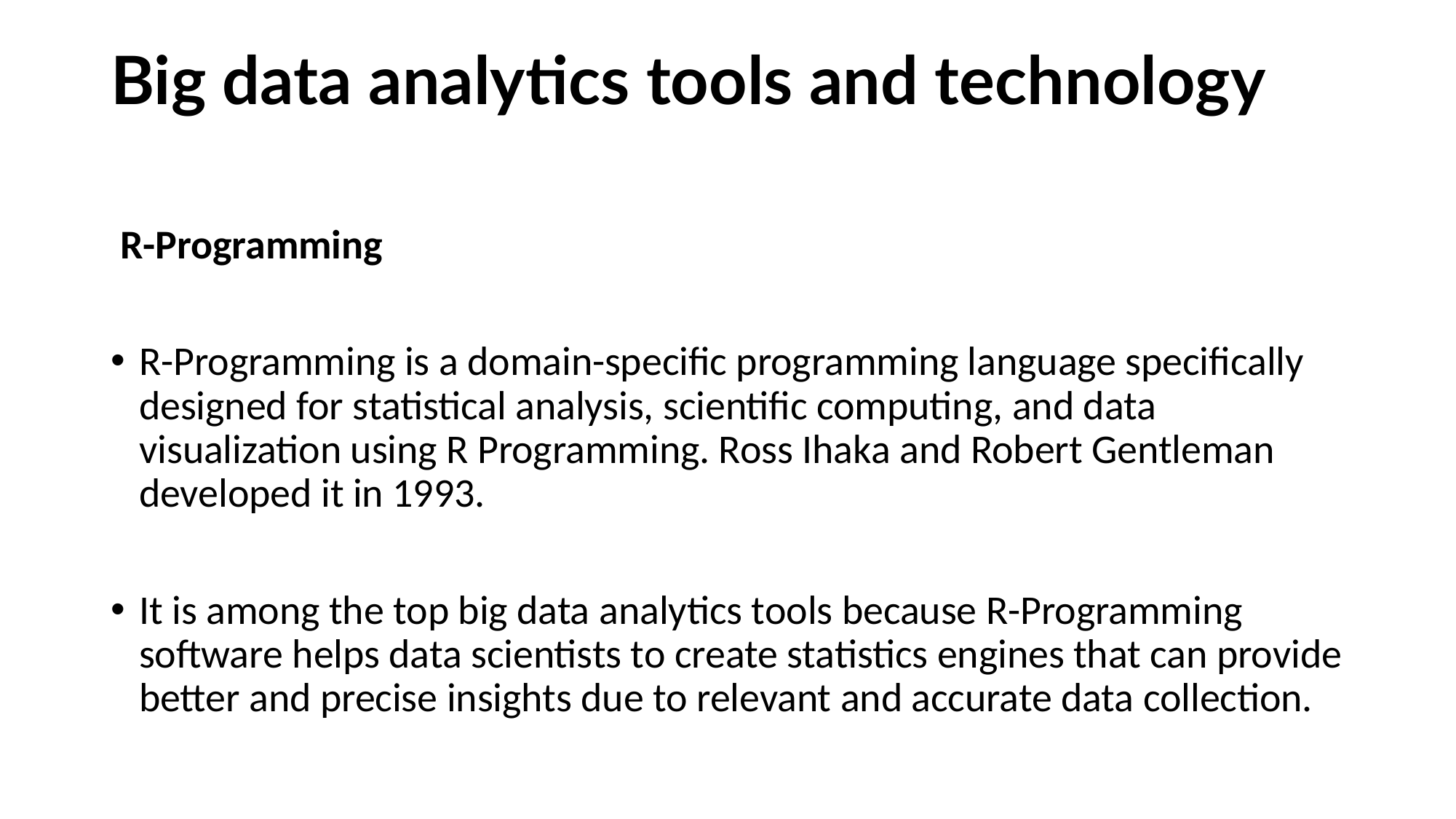

# Big data analytics tools and technology
 R-Programming

R-Programming is a domain-specific programming language specifically designed for statistical analysis, scientific computing, and data visualization using R Programming. Ross Ihaka and Robert Gentleman developed it in 1993.

It is among the top big data analytics tools because R-Programming software helps data scientists to create statistics engines that can provide better and precise insights due to relevant and accurate data collection.